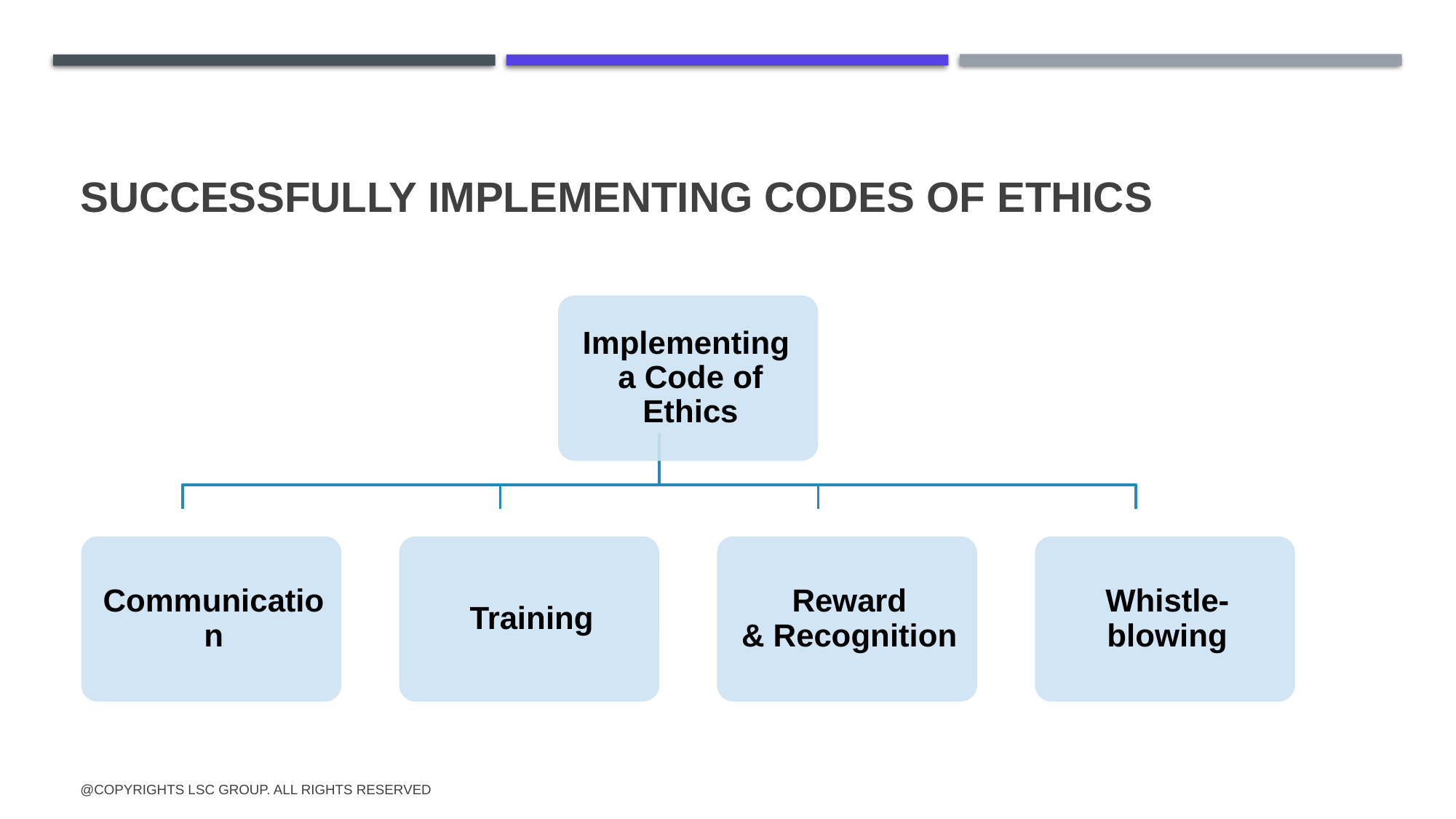

# Successfully Implementing Codes of Ethics
Implementing a Code of Ethics
Communication
Training
Reward & Recognition
Whistle-blowing
@Copyrights LSC Group. All Rights Reserved